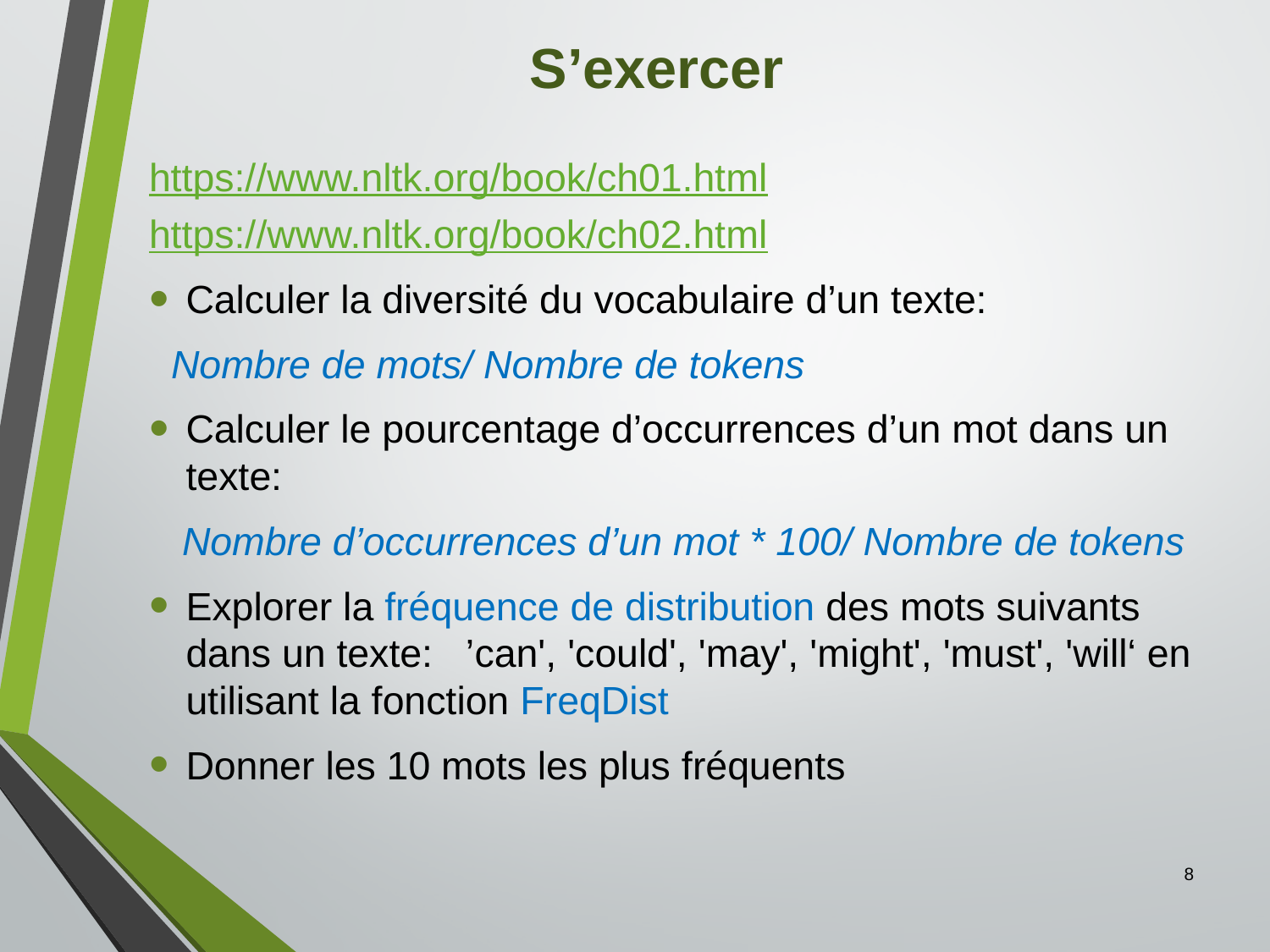

# S’exercer
https://www.nltk.org/book/ch01.html
https://www.nltk.org/book/ch02.html
Calculer la diversité du vocabulaire d’un texte:
  Nombre de mots/ Nombre de tokens
Calculer le pourcentage d’occurrences d’un mot dans un texte:
   Nombre d’occurrences d’un mot * 100/ Nombre de tokens
Explorer la fréquence de distribution des mots suivants dans un texte:   ’can', 'could', 'may', 'might', 'must', 'will‘ en utilisant la fonction FreqDist
Donner les 10 mots les plus fréquents

8